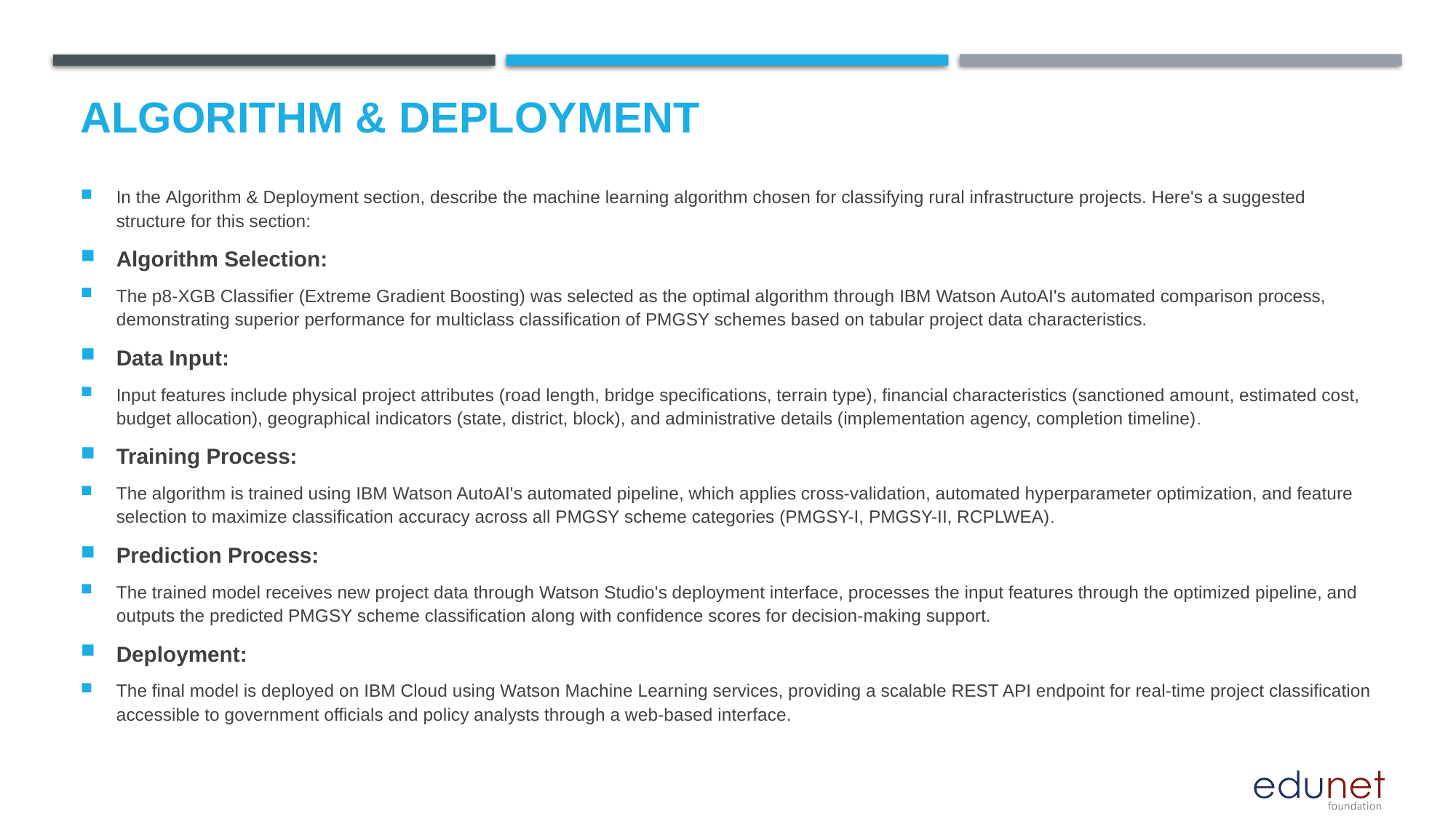

# Algorithm & Deployment
In the Algorithm & Deployment section, describe the machine learning algorithm chosen for classifying rural infrastructure projects. Here's a suggested structure for this section:
Algorithm Selection:
The p8-XGB Classifier (Extreme Gradient Boosting) was selected as the optimal algorithm through IBM Watson AutoAI's automated comparison process, demonstrating superior performance for multiclass classification of PMGSY schemes based on tabular project data characteristics.
Data Input:
Input features include physical project attributes (road length, bridge specifications, terrain type), financial characteristics (sanctioned amount, estimated cost, budget allocation), geographical indicators (state, district, block), and administrative details (implementation agency, completion timeline).
Training Process:
The algorithm is trained using IBM Watson AutoAI's automated pipeline, which applies cross-validation, automated hyperparameter optimization, and feature selection to maximize classification accuracy across all PMGSY scheme categories (PMGSY-I, PMGSY-II, RCPLWEA).
Prediction Process:
The trained model receives new project data through Watson Studio's deployment interface, processes the input features through the optimized pipeline, and outputs the predicted PMGSY scheme classification along with confidence scores for decision-making support.
Deployment:
The final model is deployed on IBM Cloud using Watson Machine Learning services, providing a scalable REST API endpoint for real-time project classification accessible to government officials and policy analysts through a web-based interface.